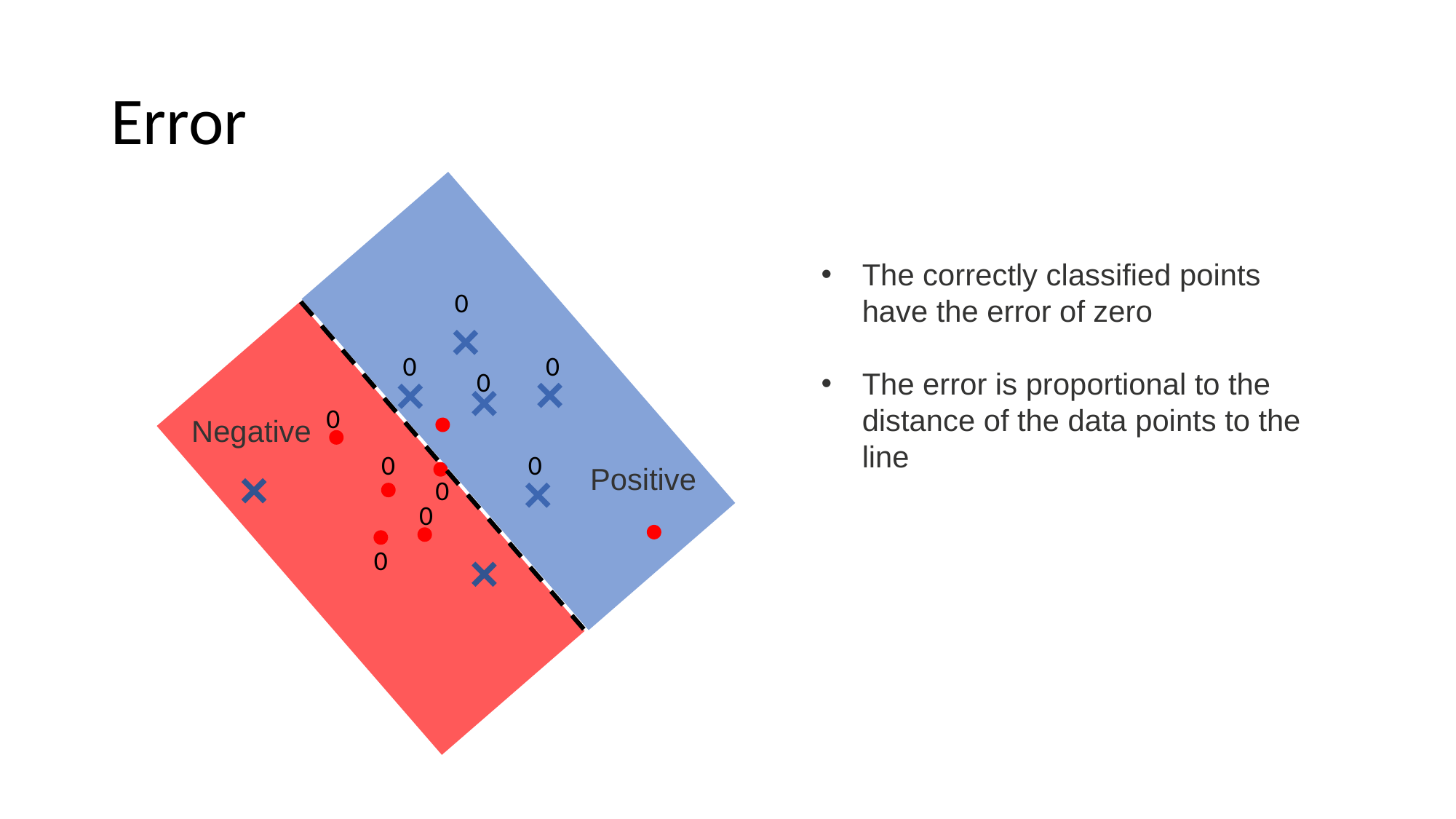

Error
The correctly classified points have the error of zero

The error is proportional to the distance of the data points to the line

0

0
0
0

0
Negative

0
0
Positive

0

0

0